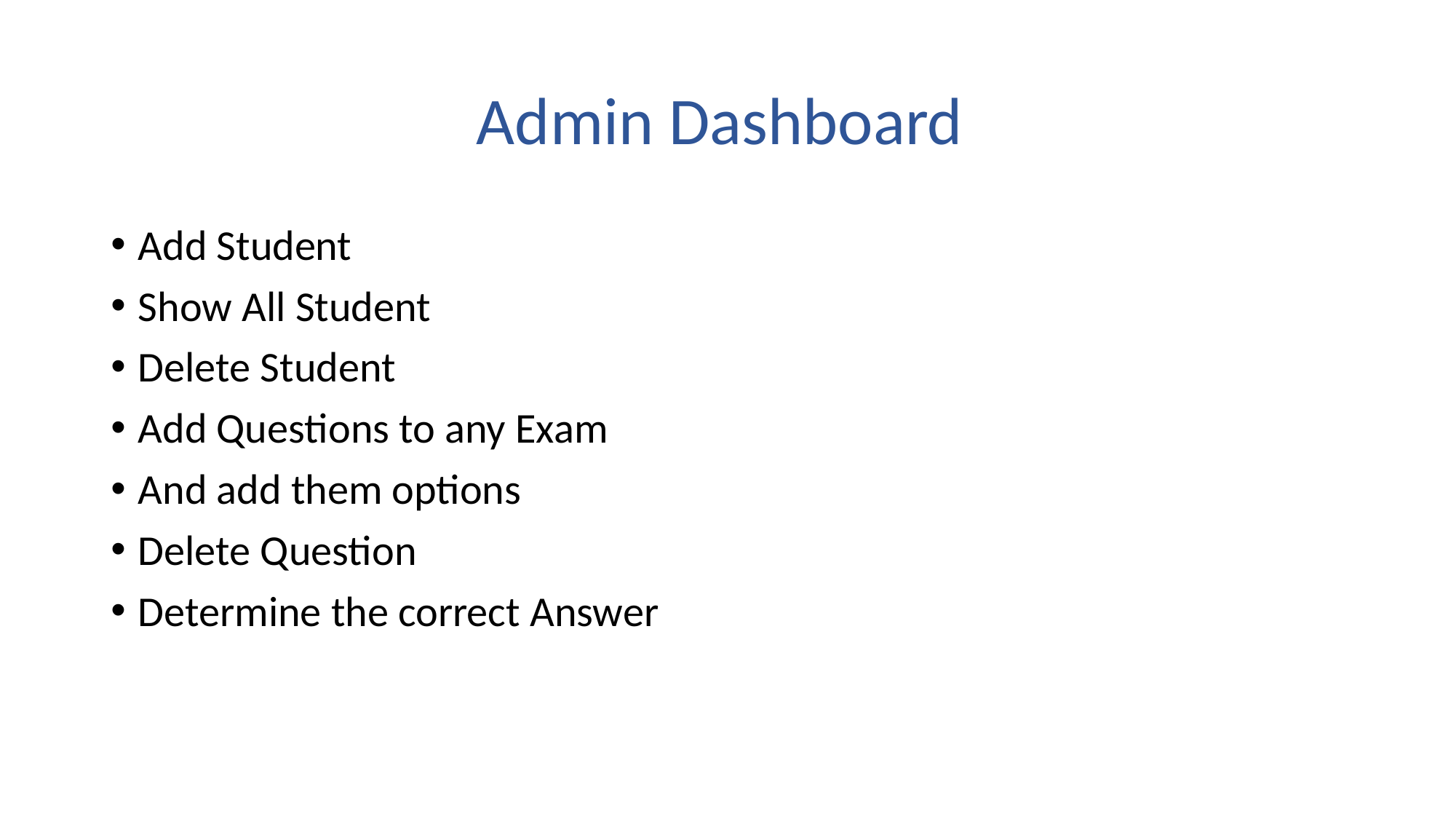

# Admin Dashboard
Add Student
Show All Student
Delete Student
Add Questions to any Exam
And add them options
Delete Question
Determine the correct Answer